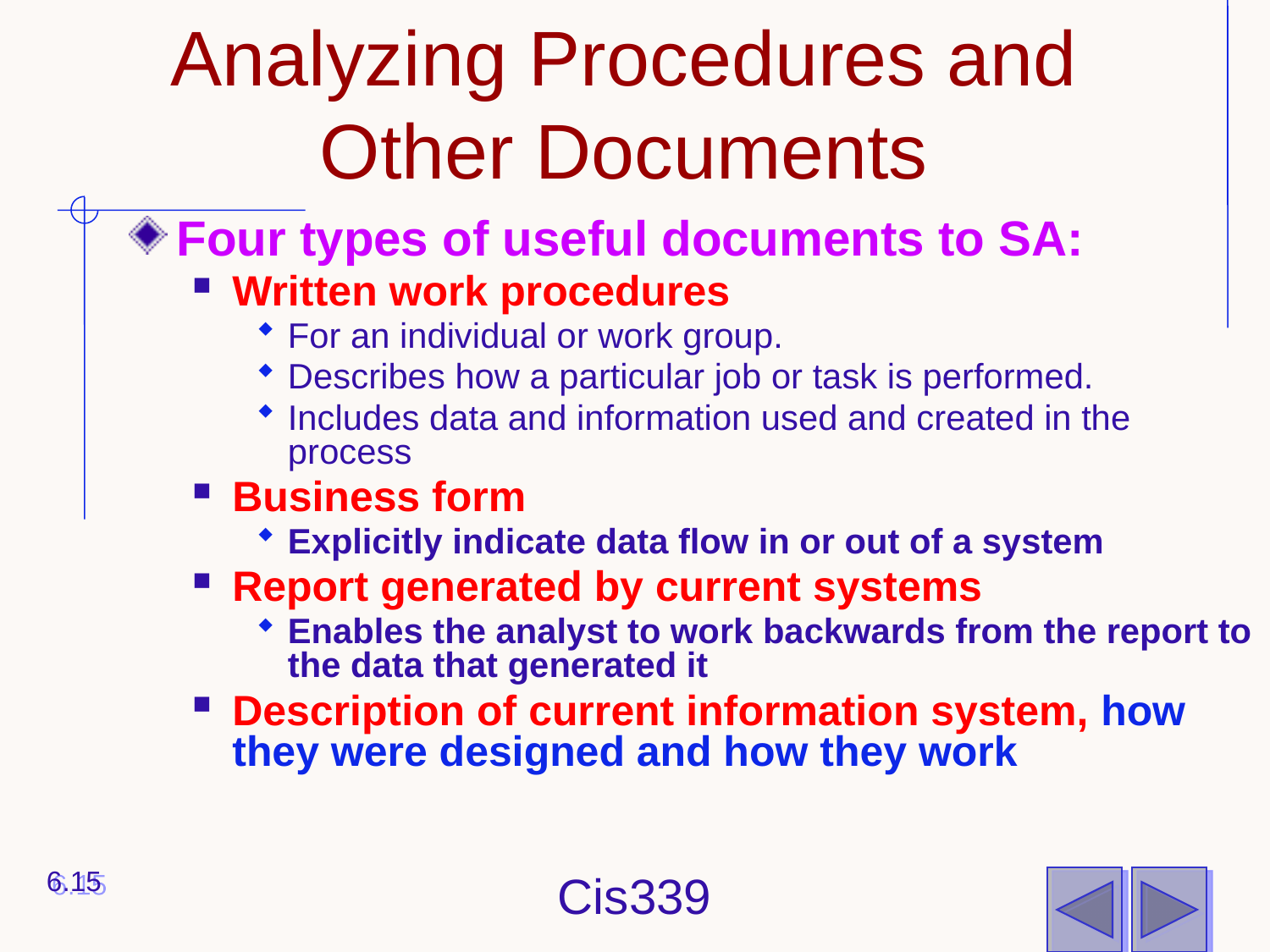

# Analyzing Procedures and Other Documents
Four types of useful documents to SA:
Written work procedures
For an individual or work group.
Describes how a particular job or task is performed.
Includes data and information used and created in the process
Business form
Explicitly indicate data flow in or out of a system
Report generated by current systems
Enables the analyst to work backwards from the report to the data that generated it
Description of current information system, how they were designed and how they work
6.15
Cis339